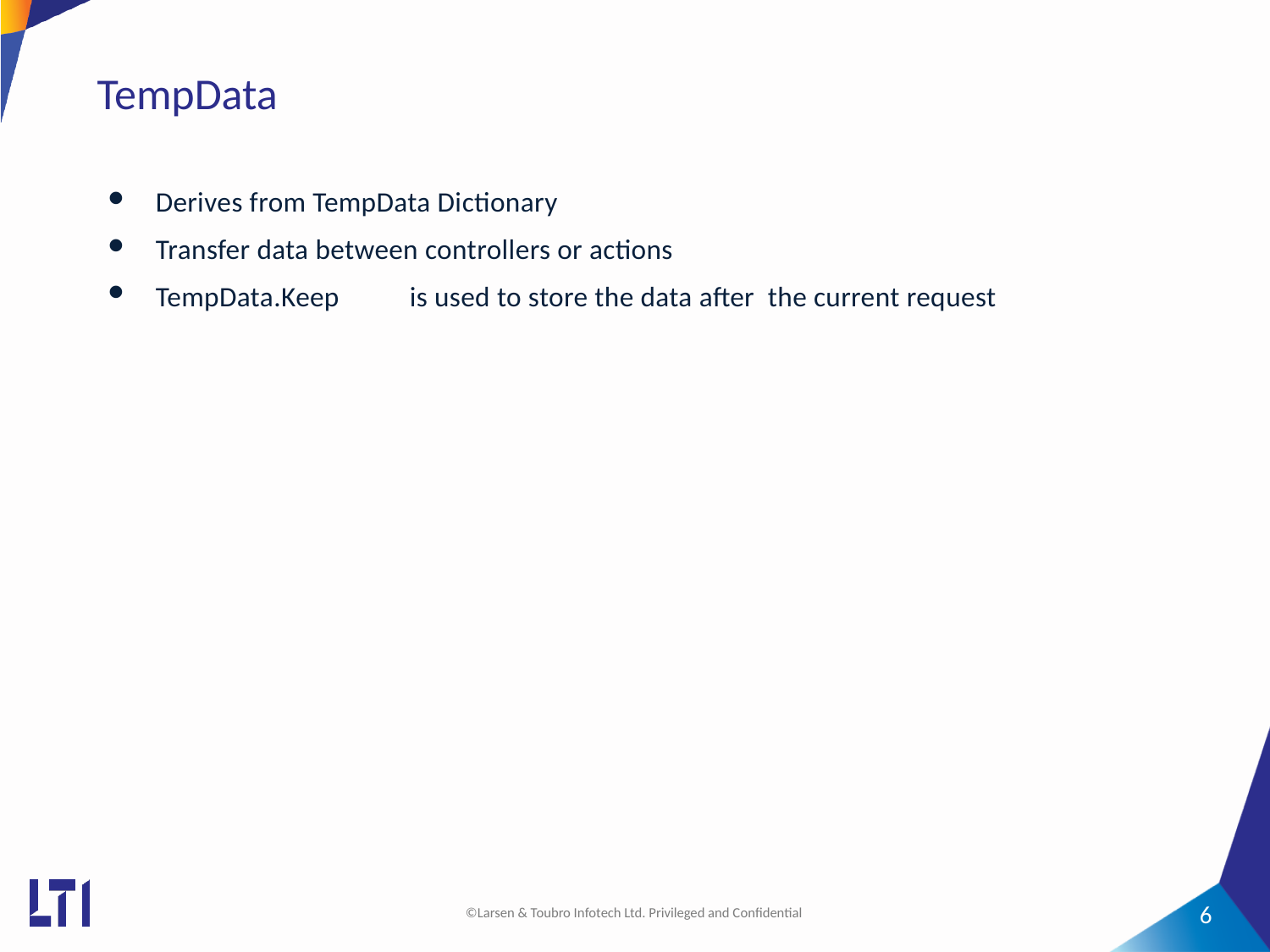

# TempData
Derives from TempData Dictionary
Transfer data between controllers or actions
TempData.Keep	is used to store the data after  the current request